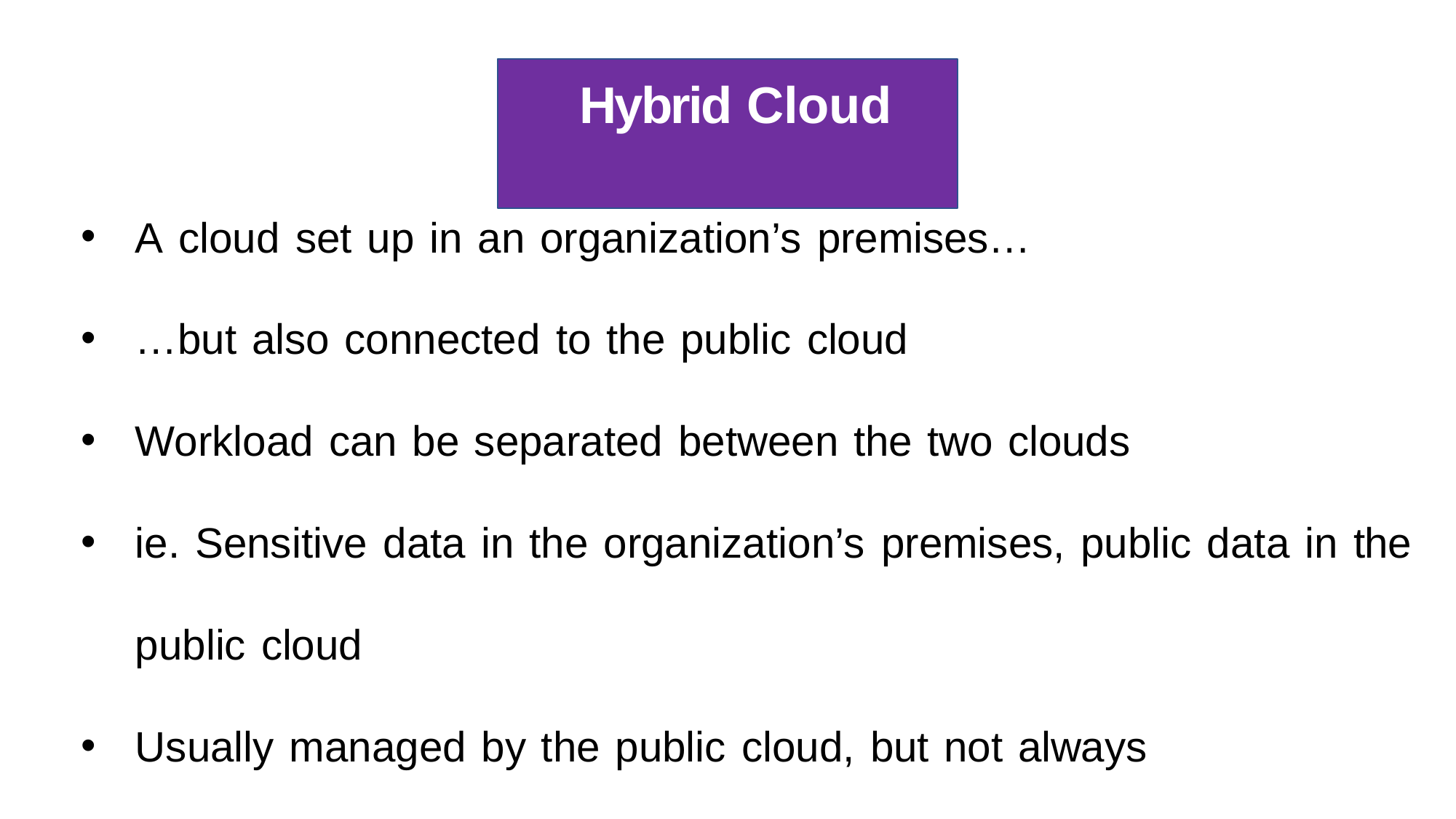

# Hybrid Cloud
A cloud set up in an organization’s premises…

…but also connected to the public cloud

Workload can be separated between the two clouds

ie. Sensitive data in the organization’s premises, public data in the

public cloud

Usually managed by the public cloud, but not always